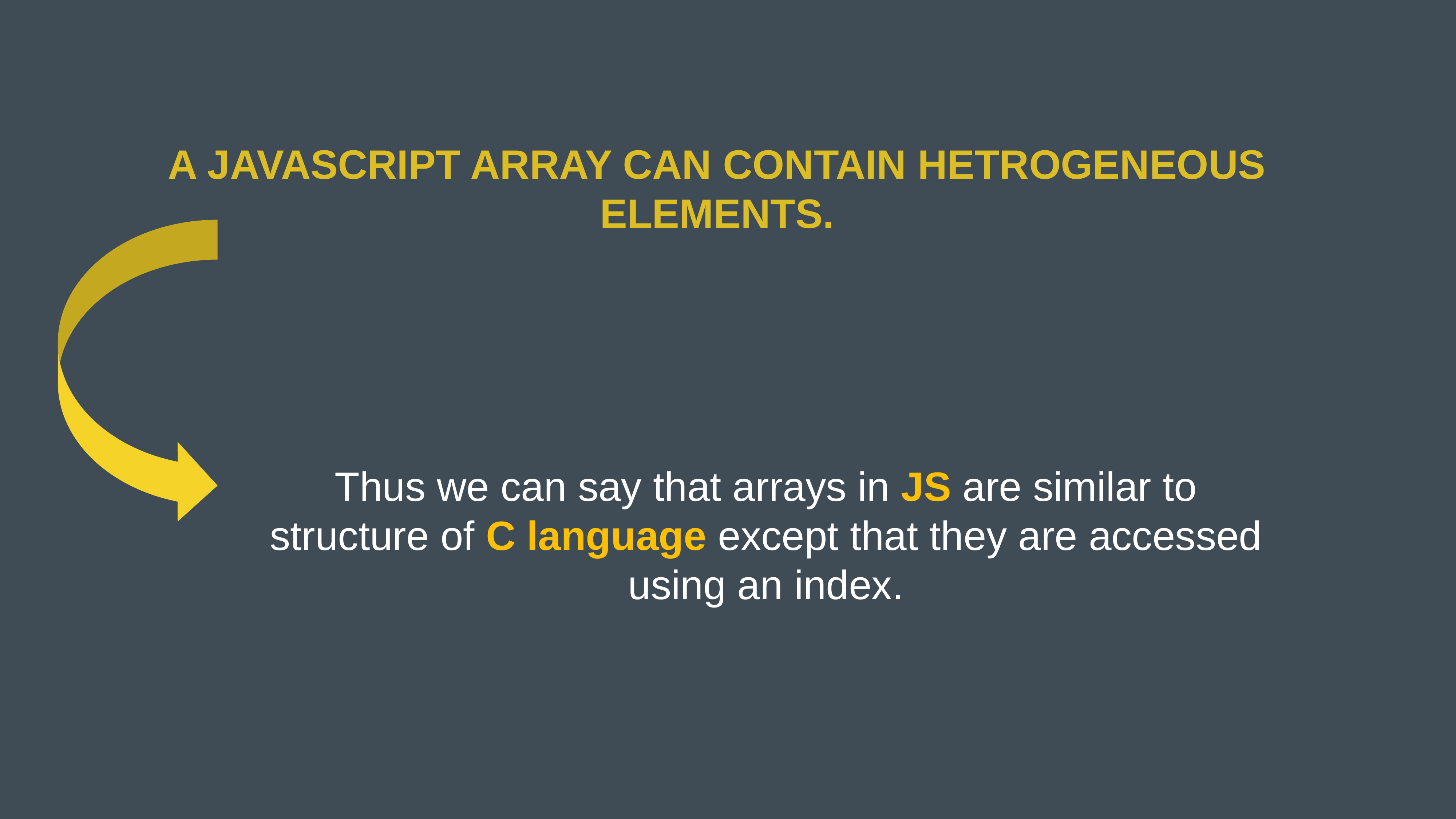

A JAVASCRIPT ARRAY CAN CONTAIN HETROGENEOUS ELEMENTS.

Thus we can say that arrays in JS are similar to structure of C language except that they are accessed using an index.